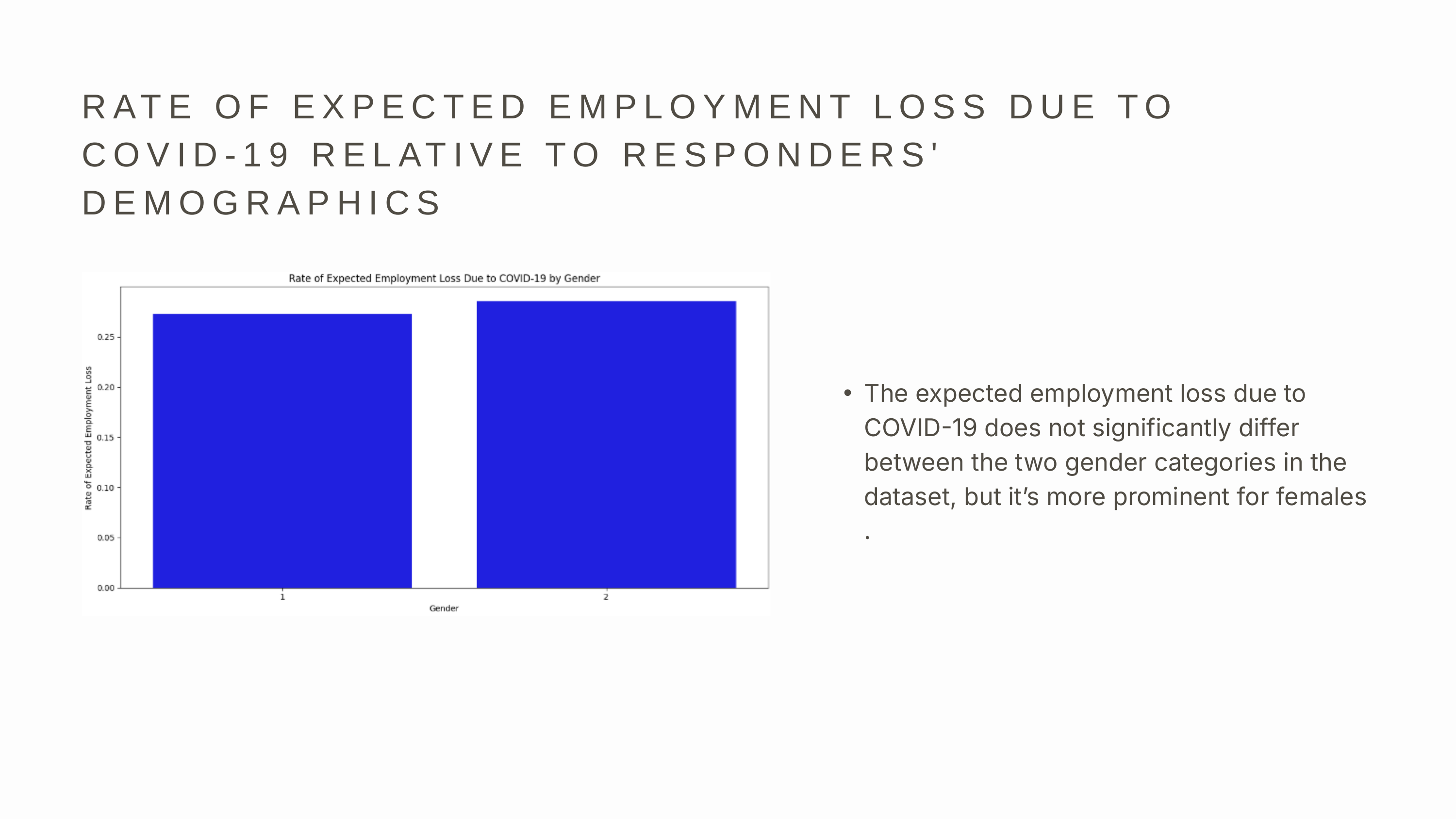

RATE OF EXPECTED EMPLOYMENT LOSS DUE TO COVID-19 RELATIVE TO RESPONDERS' DEMOGRAPHICS

The expected employment loss due to COVID-19 does not significantly differ between the two gender categories in the dataset, but it’s more prominent for females .